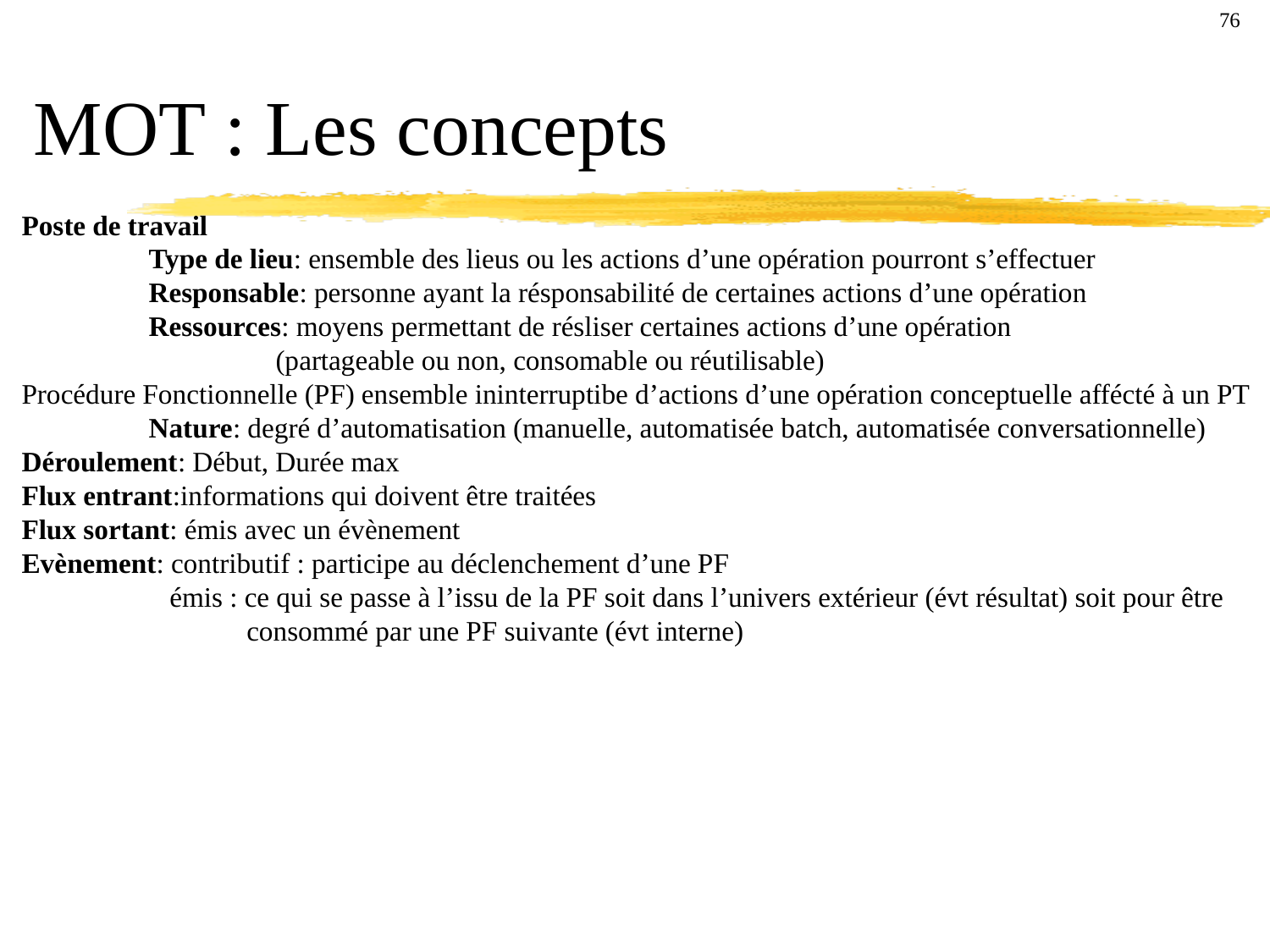

MOT : Les concepts
76
Poste de travail
	Type de lieu: ensemble des lieus ou les actions d’une opération pourront s’effectuer
	Responsable: personne ayant la résponsabilité de certaines actions d’une opération
	Ressources: moyens permettant de résliser certaines actions d’une opération
		(partageable ou non, consomable ou réutilisable)
Procédure Fonctionnelle (PF) ensemble ininterruptibe d’actions d’une opération conceptuelle affécté à un PT
	Nature: degré d’automatisation (manuelle, automatisée batch, automatisée conversationnelle)
Déroulement: Début, Durée max
Flux entrant:informations qui doivent être traitées
Flux sortant: émis avec un évènement
Evènement: contributif : participe au déclenchement d’une PF
	   émis : ce qui se passe à l’issu de la PF soit dans l’univers extérieur (évt résultat) soit pour être
	              consommé par une PF suivante (évt interne)